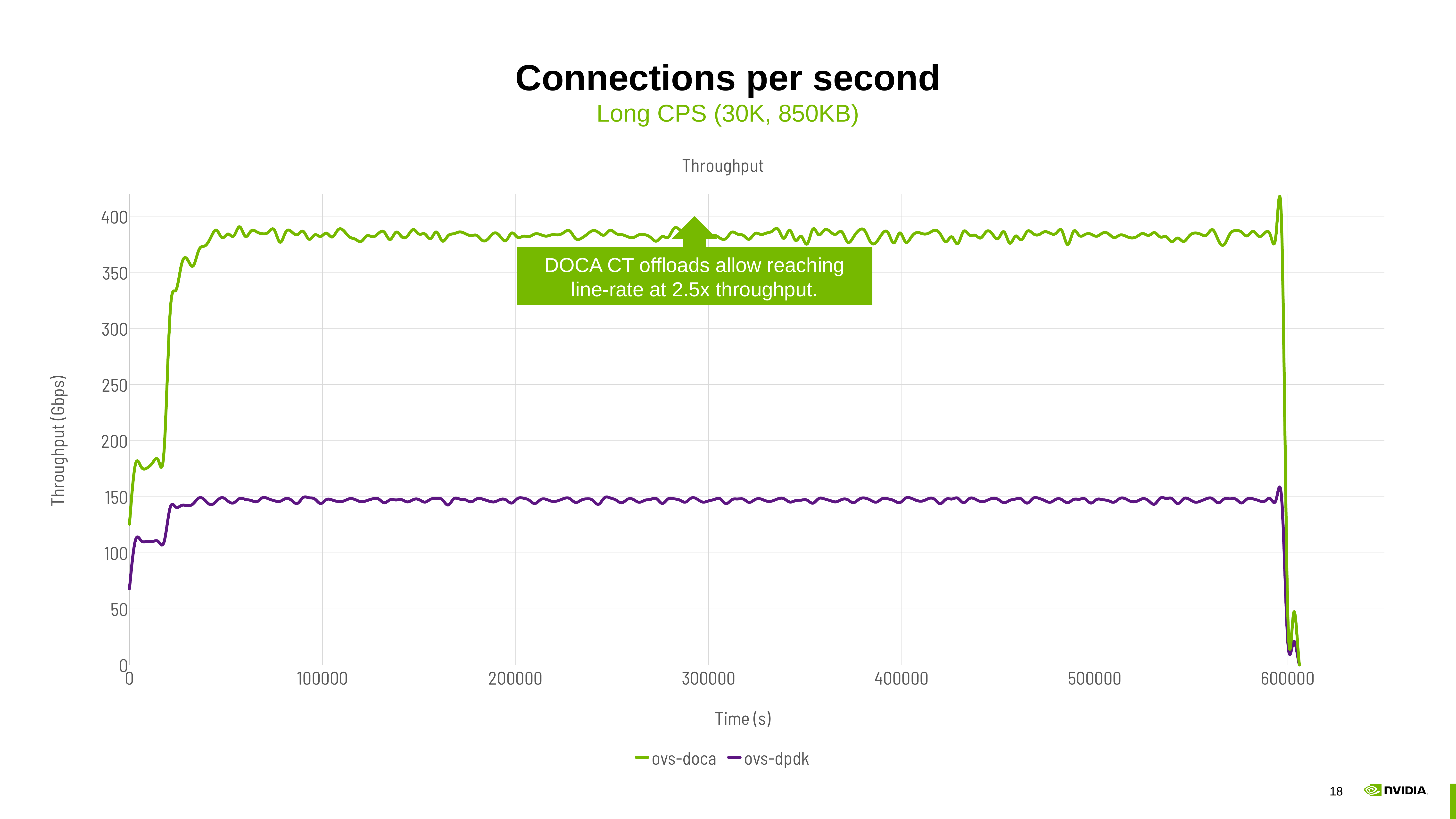

# Connections per second
Long CPS (30K, 850KB)

### Chart: Throughput

| Category | ovs-doca | ovs-dpdk |
|---|---|---|
DOCA CT offloads allow reaching
line-rate at 2.5x throughput.